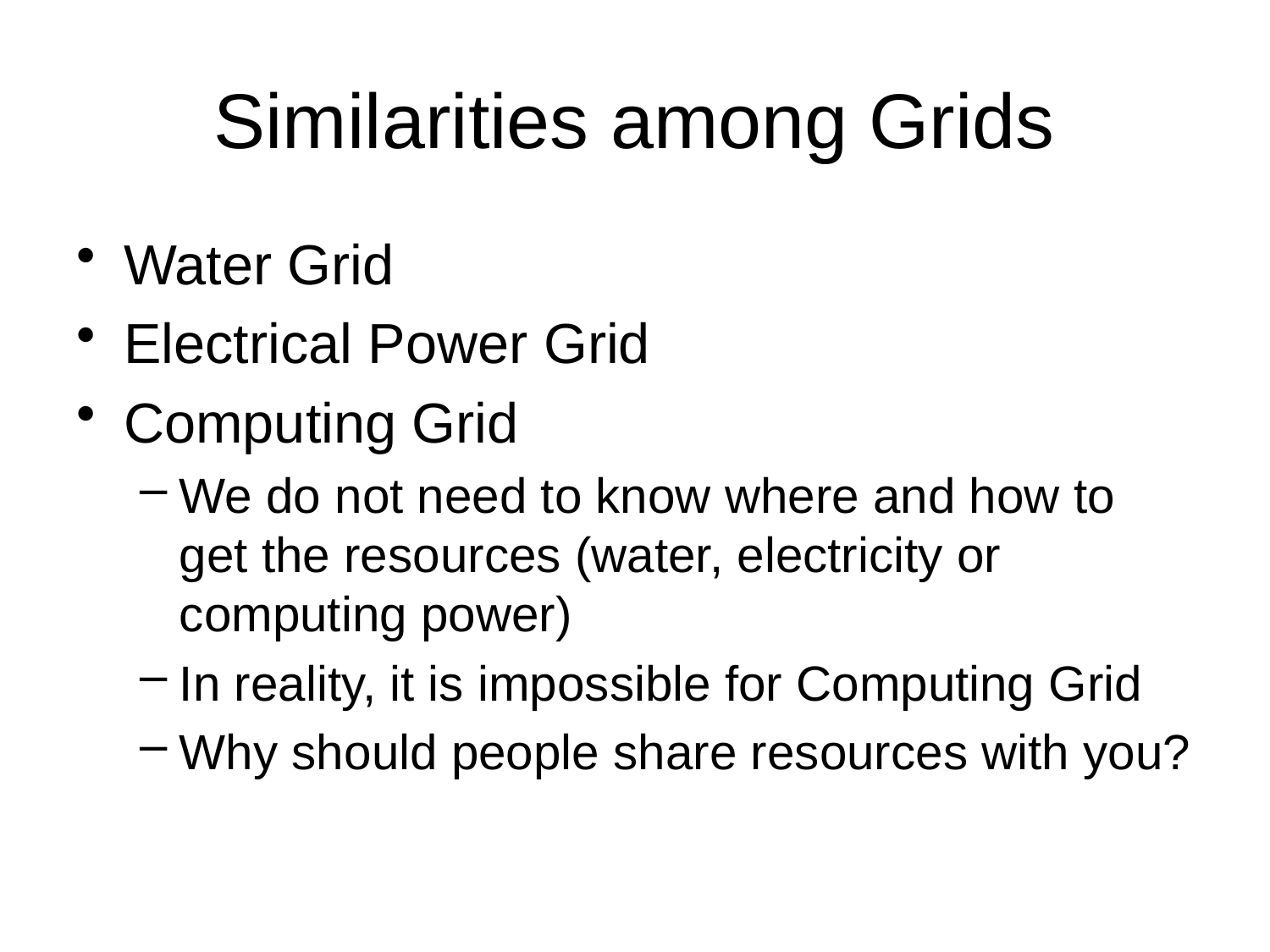

# Similarities among Grids
Water Grid
Electrical Power Grid
Computing Grid
We do not need to know where and how to get the resources (water, electricity or computing power)
In reality, it is impossible for Computing Grid
Why should people share resources with you?